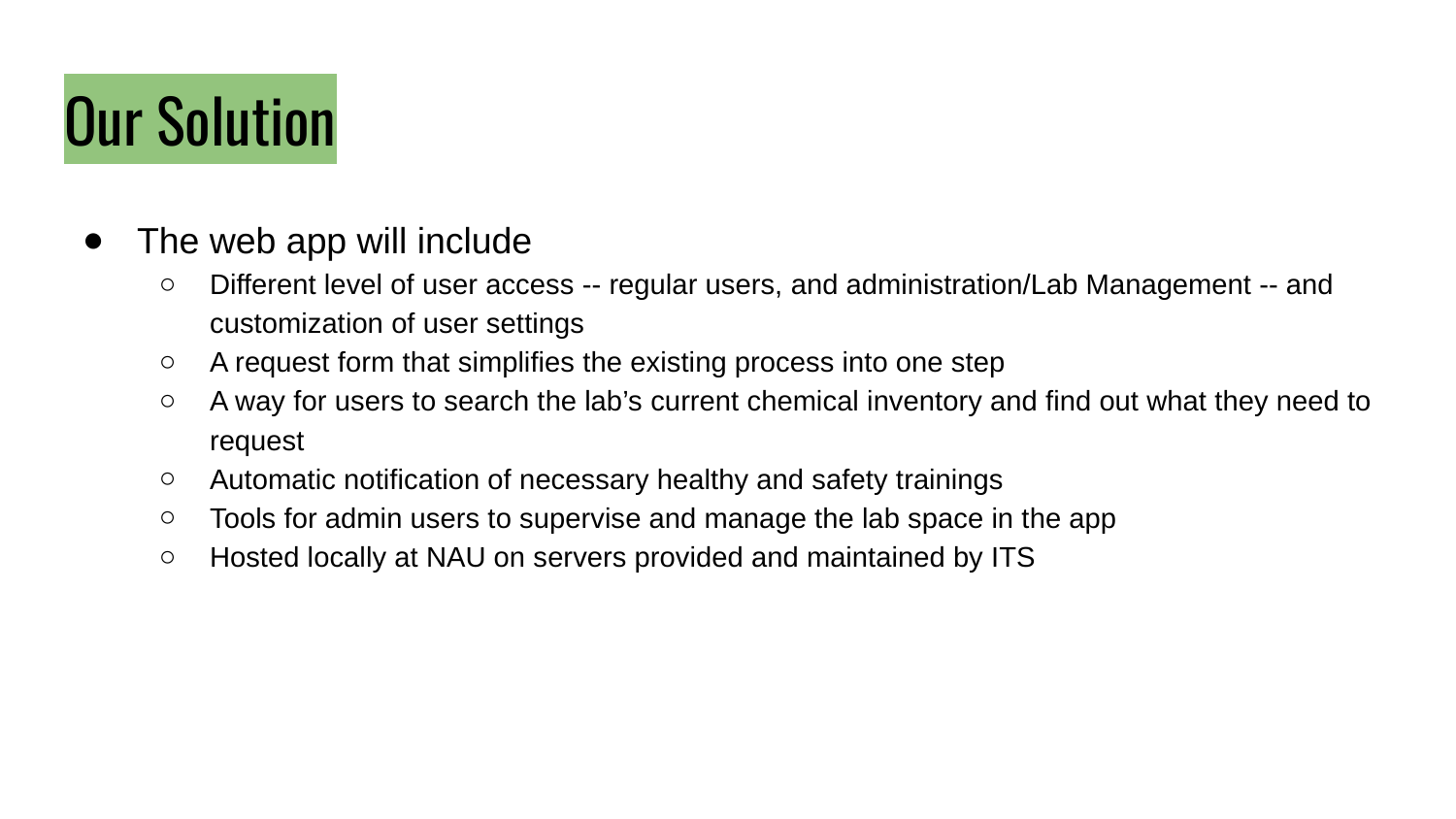

# Our Solution
The web app will include
Different level of user access -- regular users, and administration/Lab Management -- and customization of user settings
A request form that simplifies the existing process into one step
A way for users to search the lab’s current chemical inventory and find out what they need to request
Automatic notification of necessary healthy and safety trainings
Tools for admin users to supervise and manage the lab space in the app
Hosted locally at NAU on servers provided and maintained by ITS